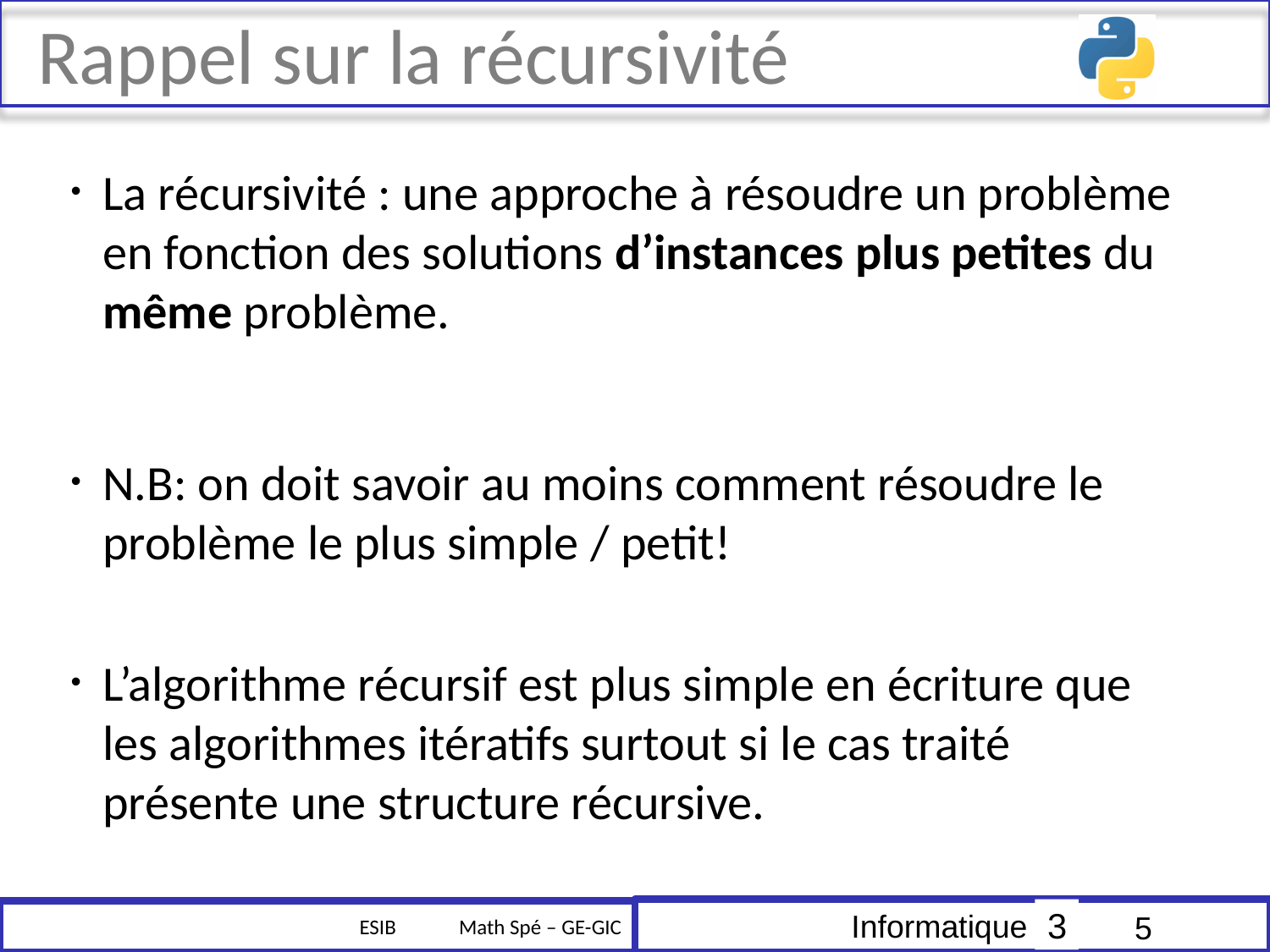

# Rappel sur la récursivité
La récursivité : une approche à résoudre un problème en fonction des solutions d’instances plus petites du même problème.

N.B: on doit savoir au moins comment résoudre le problème le plus simple / petit!

L’algorithme récursif est plus simple en écriture que les algorithmes itératifs surtout si le cas traité présente une structure récursive.

5